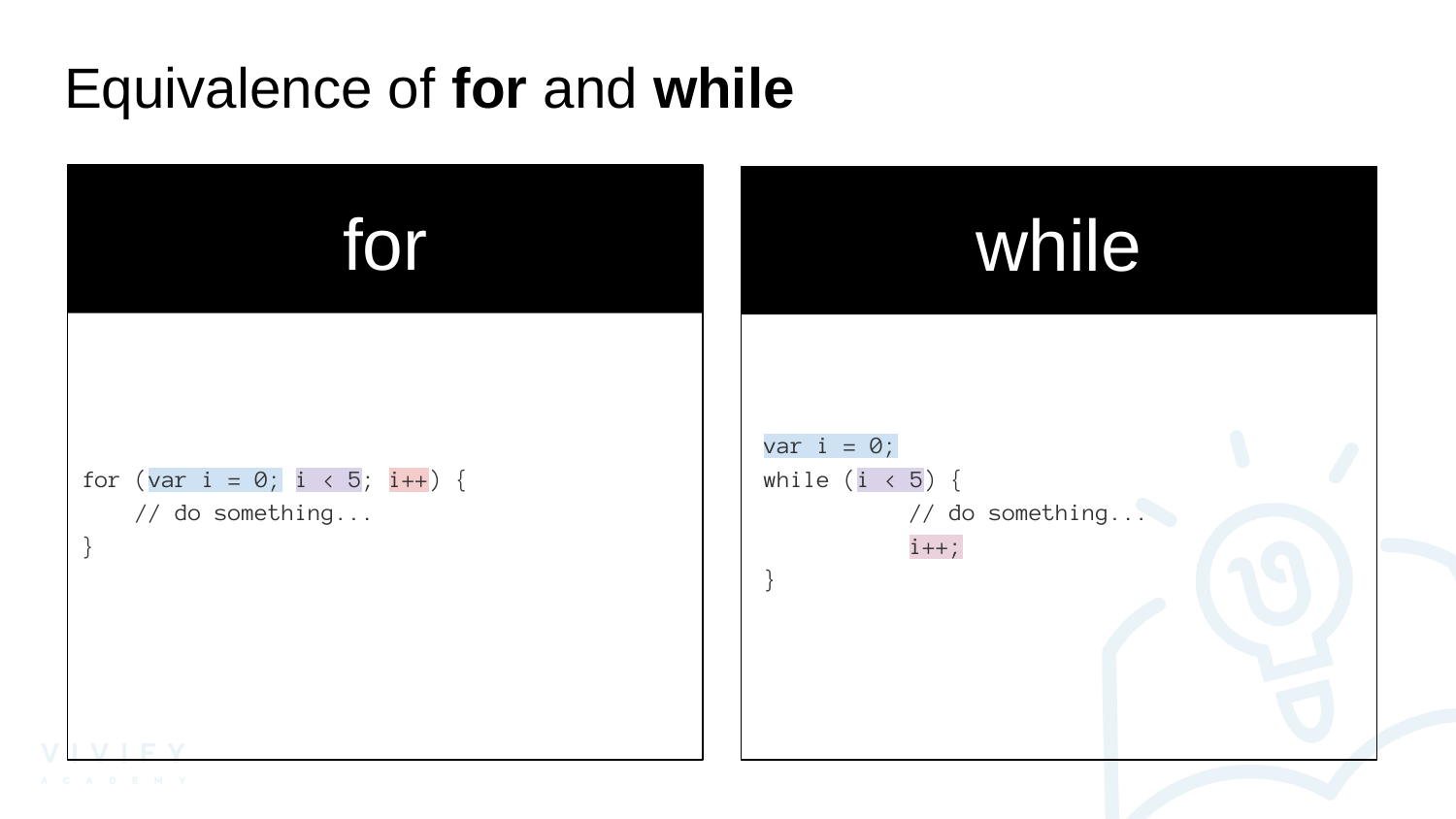

Equivalence of for and while
while

for
while

for (var i = 0; i < 5; i++) {
    // do something...
}

var i = 0;
while (i < 5) {
	// do something...
	i++;
}